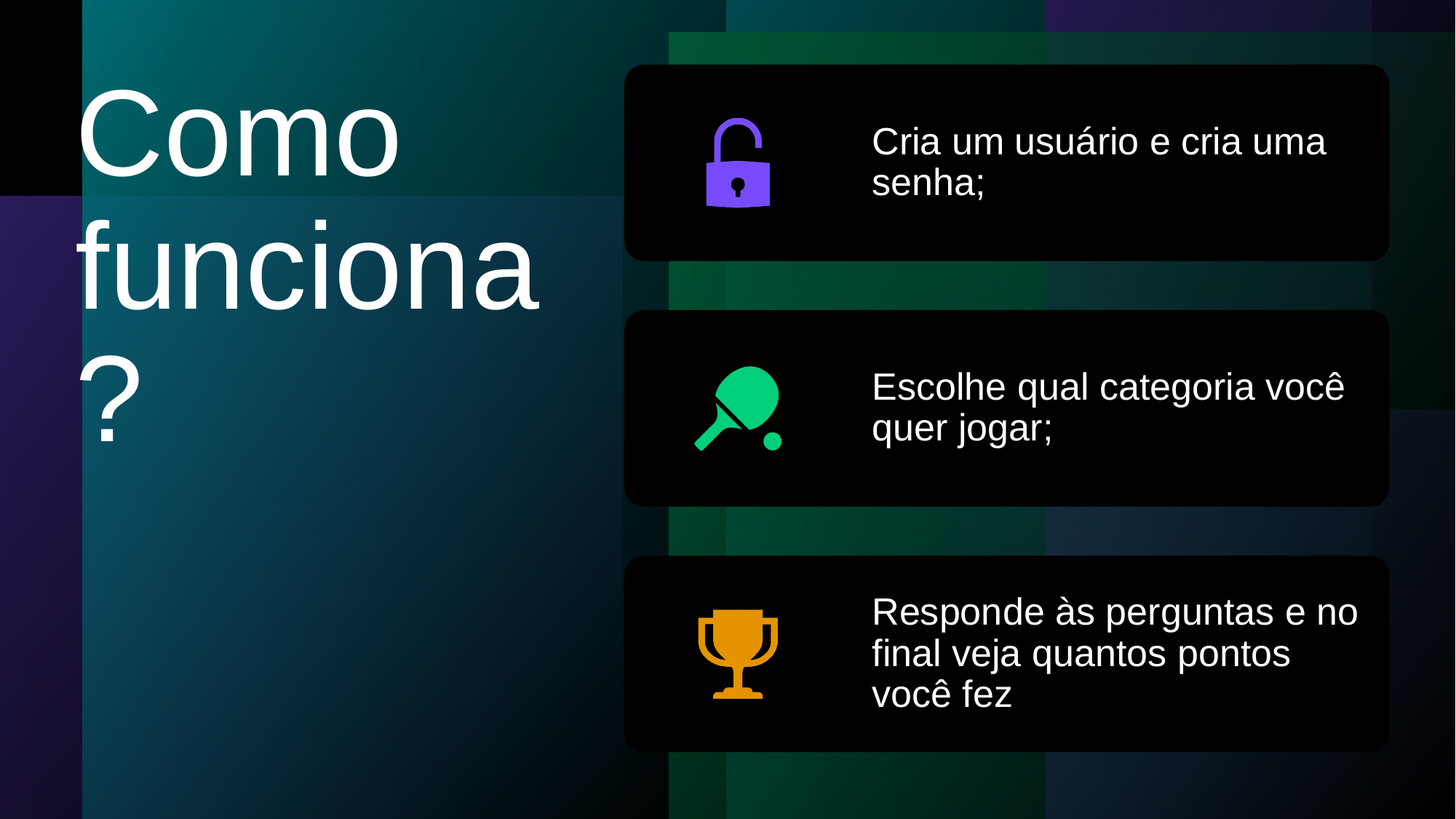

# Como funciona?
Cria um usuário e cria uma senha;
Escolhe qual categoria você quer jogar;
Responde às perguntas e no final veja quantos pontos você fez